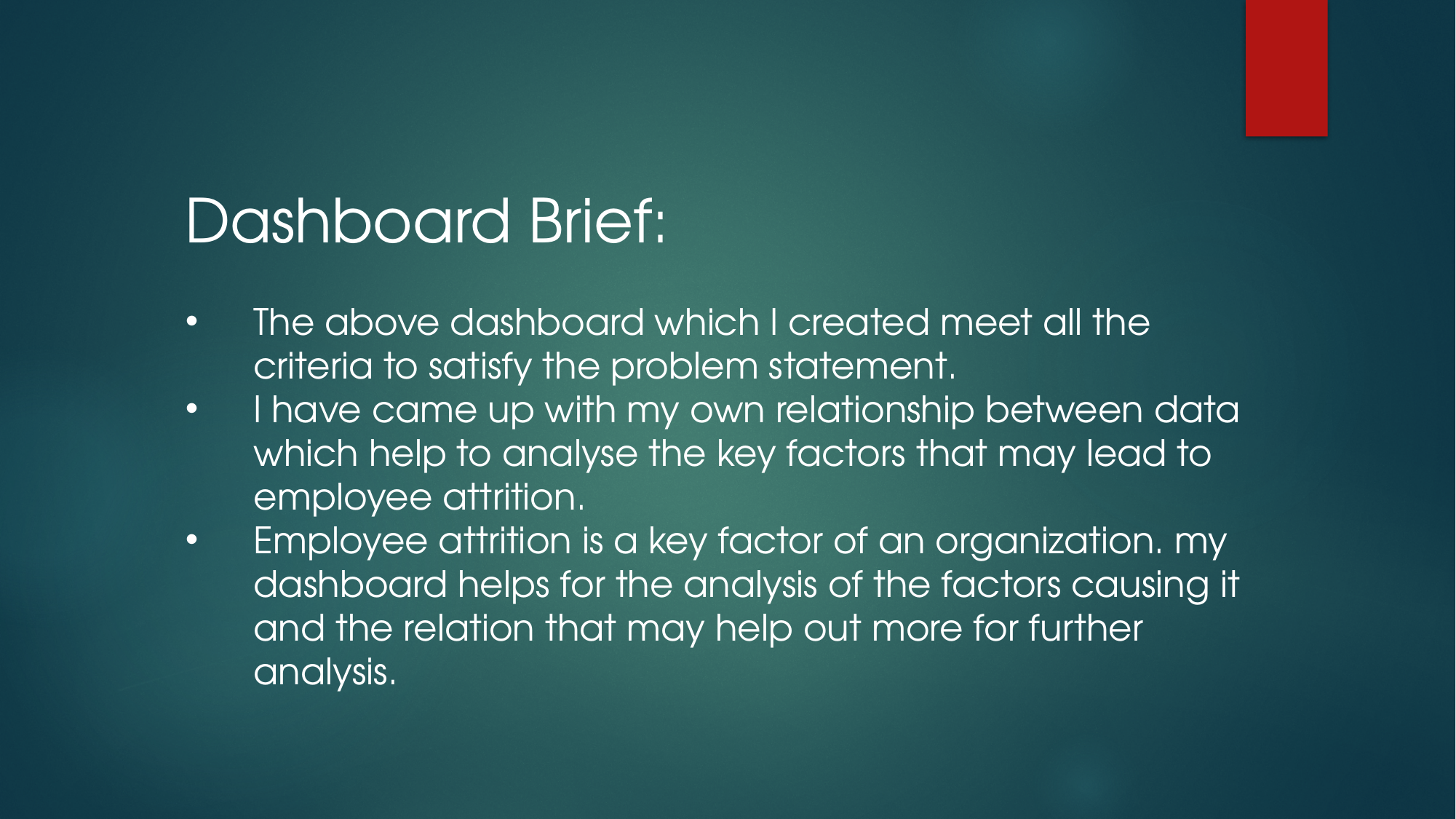

Dashboard Brief:

The above dashboard which I created meet all the criteria to satisfy the problem statement.
I have came up with my own relationship between data which help to analyse the key factors that may lead to employee attrition.
Employee attrition is a key factor of an organization. my dashboard helps for the analysis of the factors causing it and the relation that may help out more for further analysis.